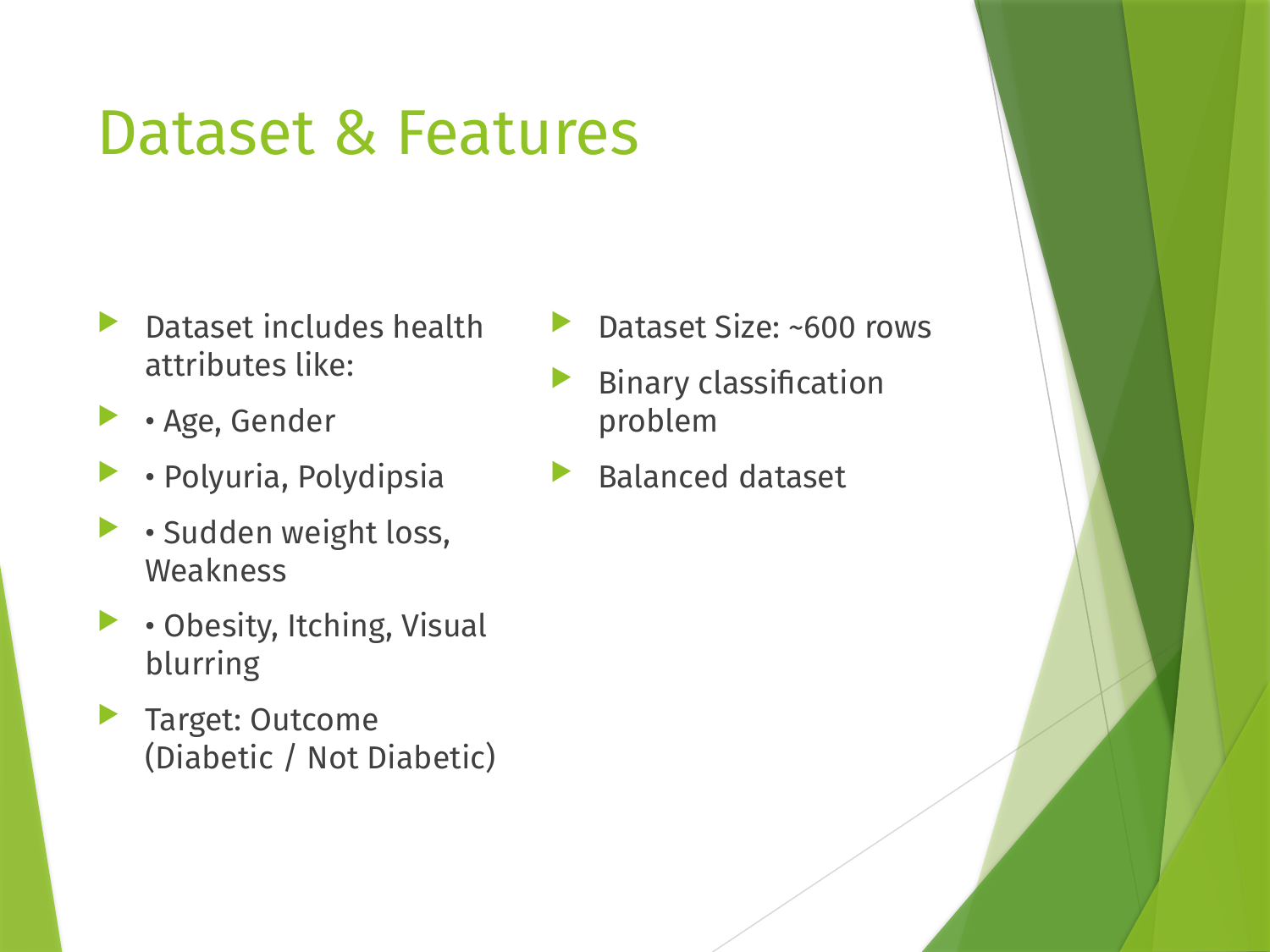

# Dataset & Features
Dataset includes health attributes like:
• Age, Gender
• Polyuria, Polydipsia
• Sudden weight loss, Weakness
• Obesity, Itching, Visual blurring
Target: Outcome (Diabetic / Not Diabetic)
Dataset Size: ~600 rows
Binary classification problem
Balanced dataset